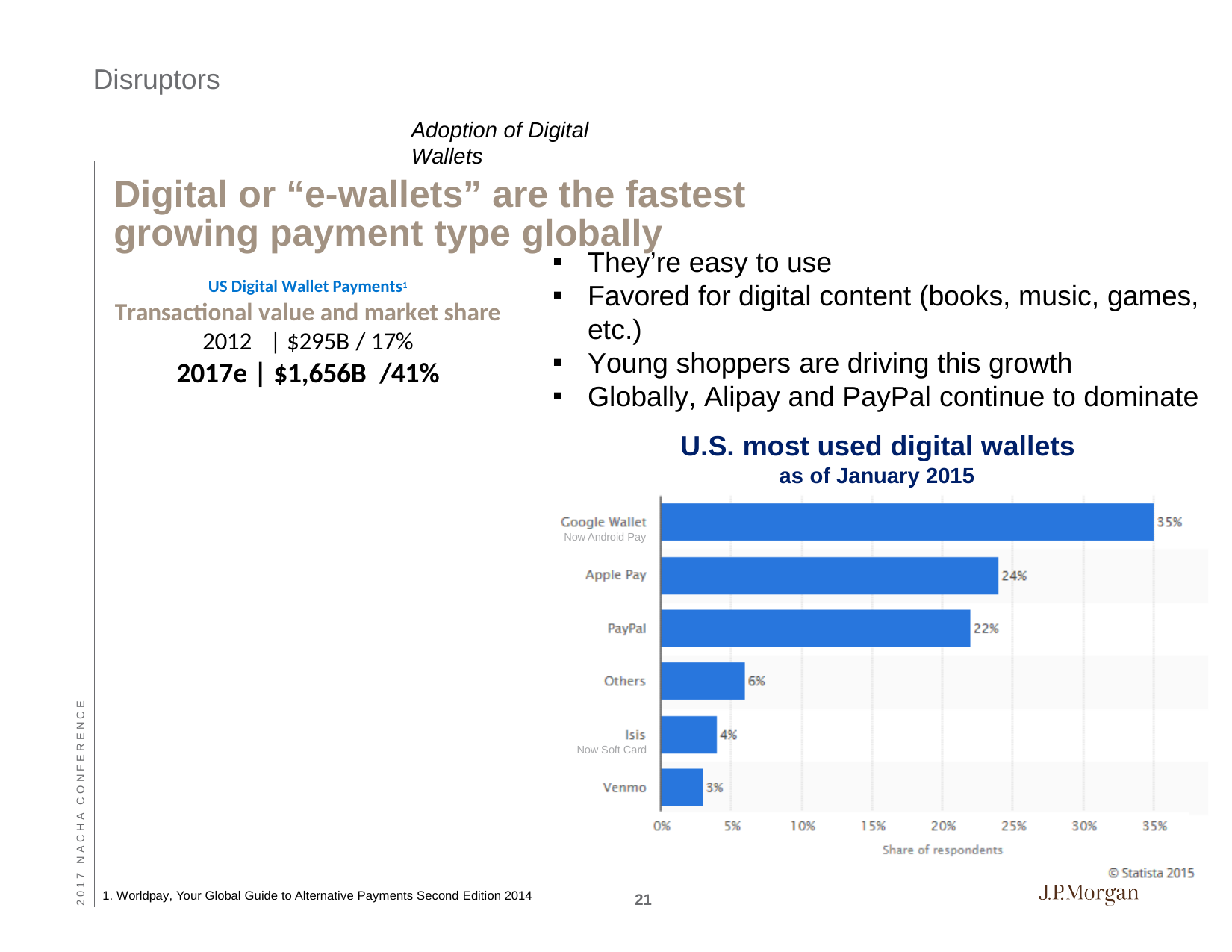

Disruptors
Adoption of Digital Wallets
Digital or “e-wallets” are the fastest growing payment type globally
They’re easy to use
Favored for digital content (books, music, games, etc.)
Young shoppers are driving this growth
Globally, Alipay and PayPal continue to dominate
U.S. most used digital wallets
as of January 2015
US Digital Wallet Payments1
Transactional value and market share
2012	| $295B / 17%
2017e | $1,656B  /41%

Now Android Pay
2 0 1 7   N A C H A   C O N F E R E N C E
Now Soft Card

21
1. Worldpay, Your Global Guide to Alternative Payments Second Edition 2014